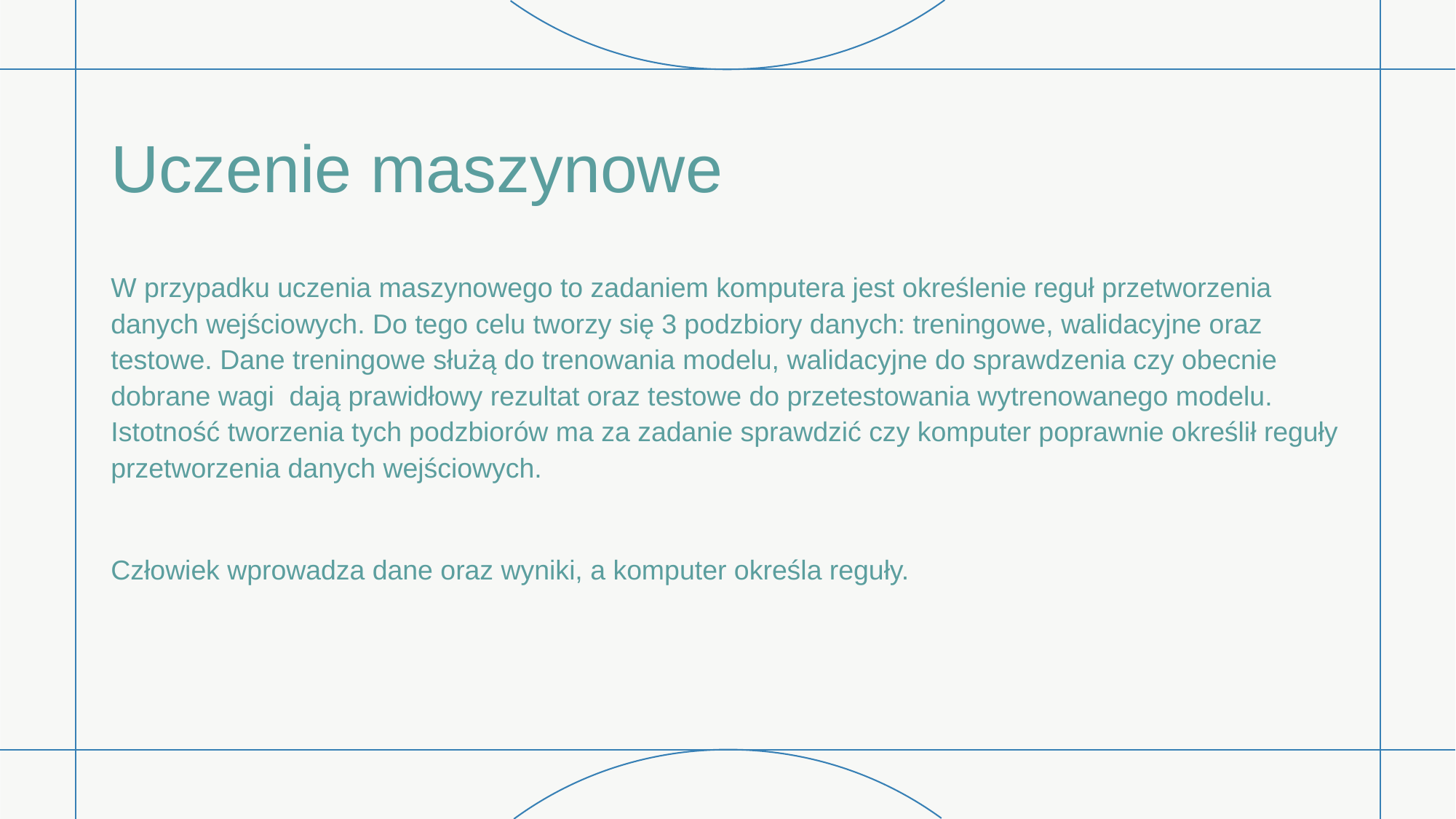

# Uczenie maszynowe
W przypadku uczenia maszynowego to zadaniem komputera jest określenie reguł przetworzenia danych wejściowych. Do tego celu tworzy się 3 podzbiory danych: treningowe, walidacyjne oraz testowe. Dane treningowe służą do trenowania modelu, walidacyjne do sprawdzenia czy obecnie dobrane wagi  dają prawidłowy rezultat oraz testowe do przetestowania wytrenowanego modelu. Istotność tworzenia tych podzbiorów ma za zadanie sprawdzić czy komputer poprawnie określił reguły przetworzenia danych wejściowych.

Człowiek wprowadza dane oraz wyniki, a komputer określa reguły.